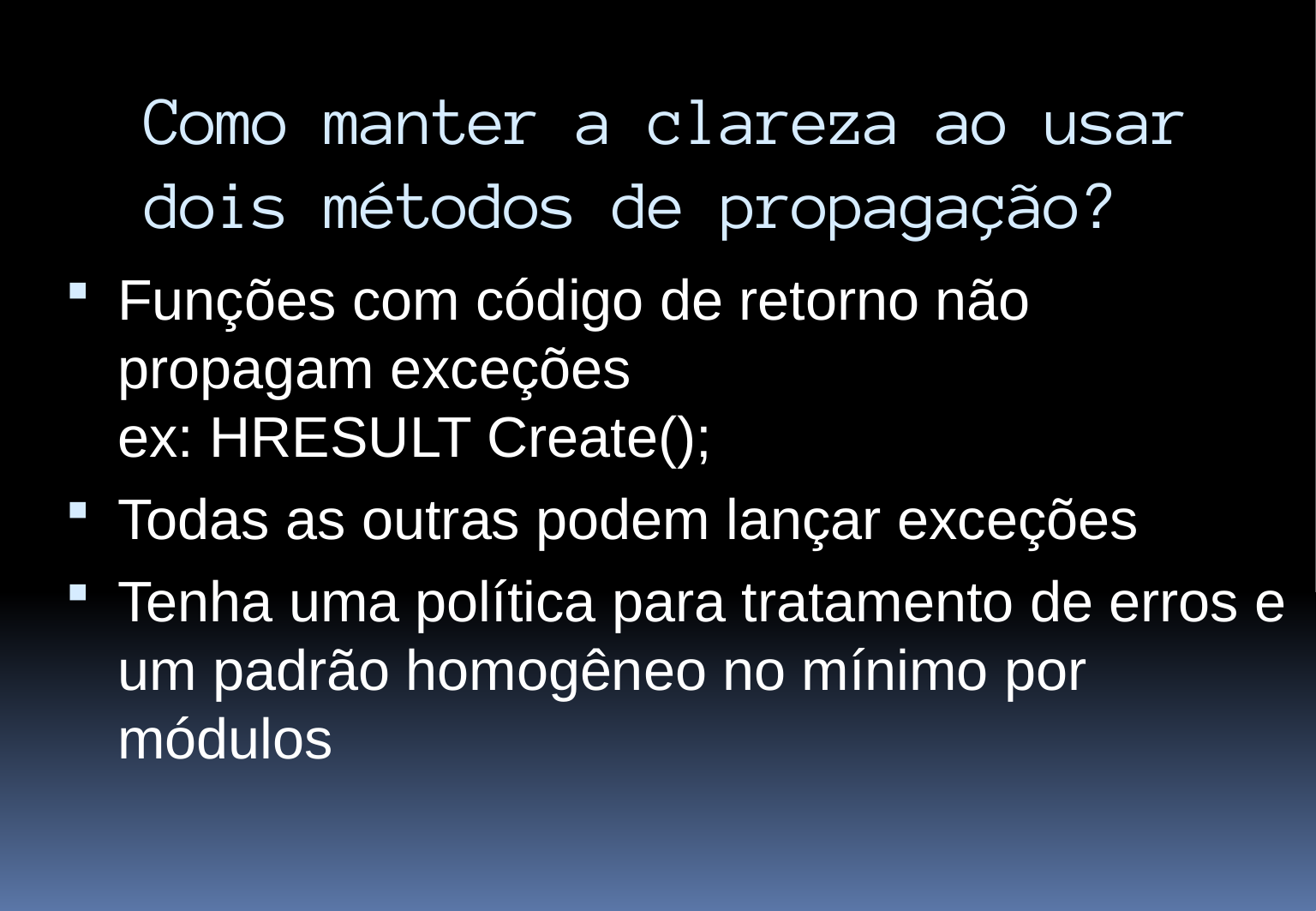

# Como manter a clareza ao usar dois métodos de propagação?
Funções com código de retorno não propagam exceções
ex: HRESULT Create();
Todas as outras podem lançar exceções
Tenha uma política para tratamento de erros e um padrão homogêneo no mínimo por módulos